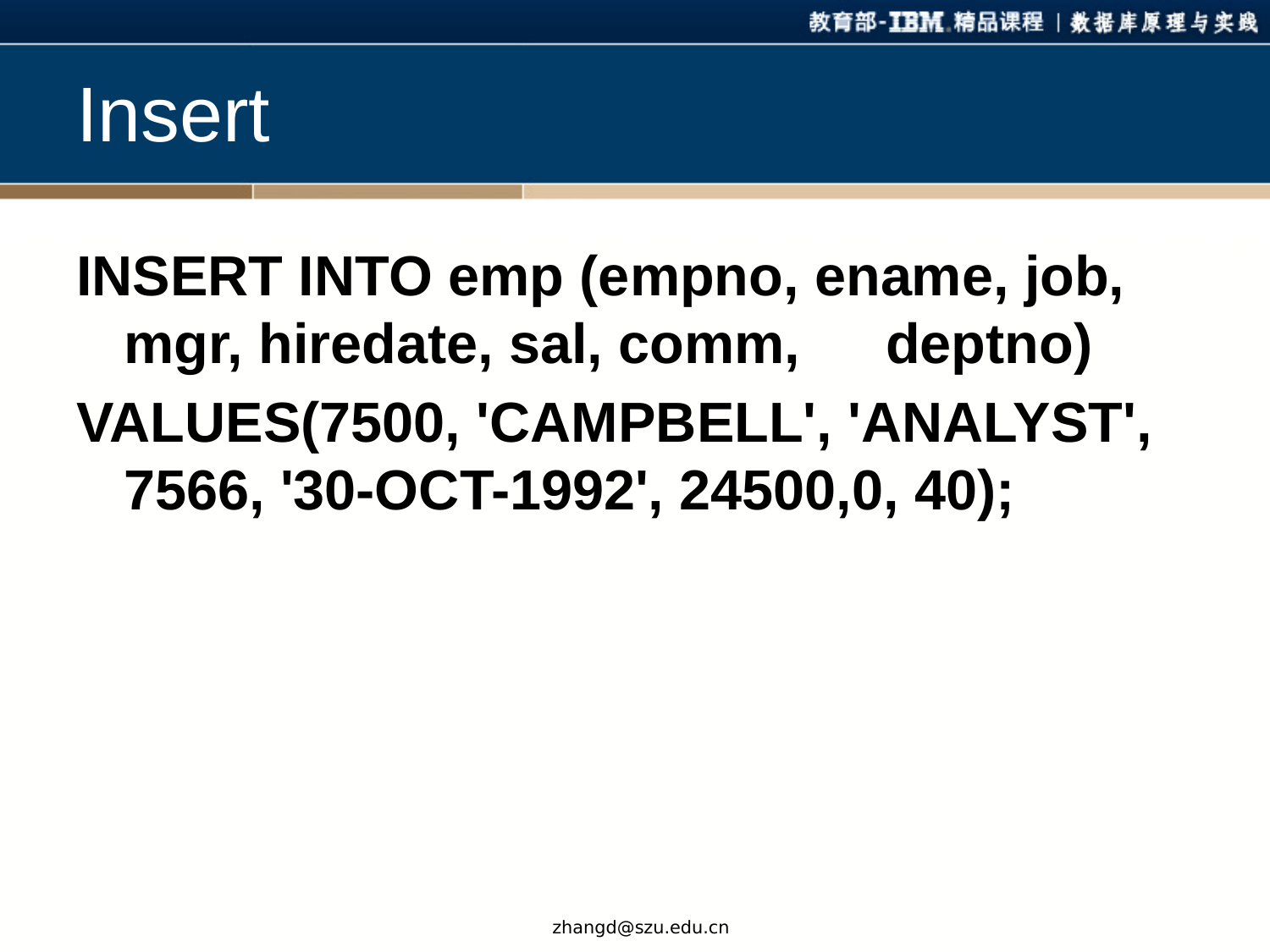

# Insert
INSERT INTO emp (empno, ename, job, mgr, hiredate, sal, comm, 	deptno)
VALUES(7500, 'CAMPBELL', 'ANALYST', 7566, '30-OCT-1992', 24500,0, 40);